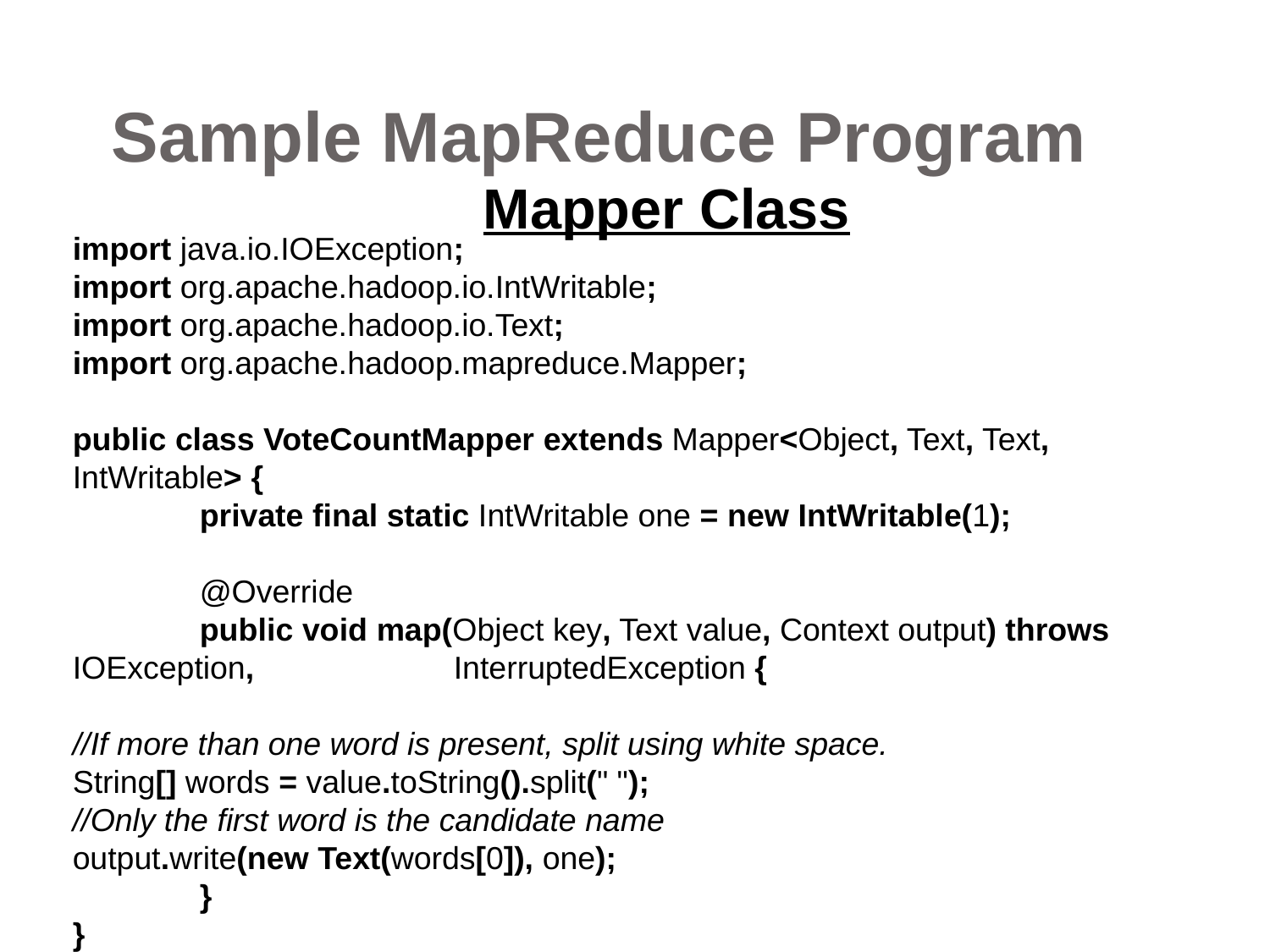

# Sample MapReduce Program
Mapper Class
import java.io.IOException;
import org.apache.hadoop.io.IntWritable;
import org.apache.hadoop.io.Text;
import org.apache.hadoop.mapreduce.Mapper;

public class VoteCountMapper extends Mapper<Object, Text, Text, IntWritable> {
	private final static IntWritable one = new IntWritable(1);

	@Override
	public void map(Object key, Text value, Context output) throws IOException, 		InterruptedException {

//If more than one word is present, split using white space.
String[] words = value.toString().split(" ");
//Only the first word is the candidate name
output.write(new Text(words[0]), one);
	}
}